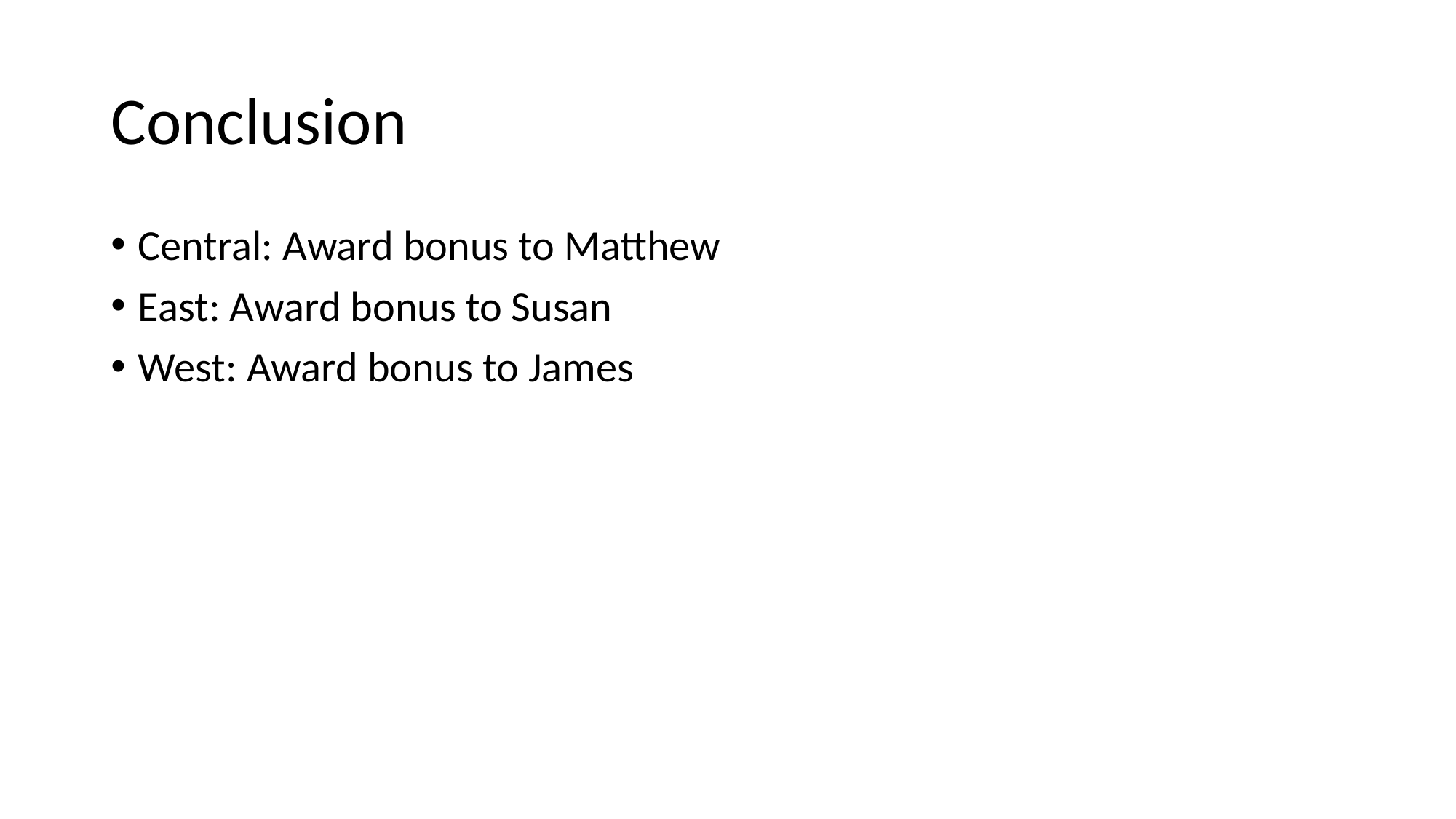

# Conclusion
Central: Award bonus to Matthew
East: Award bonus to Susan
West: Award bonus to James